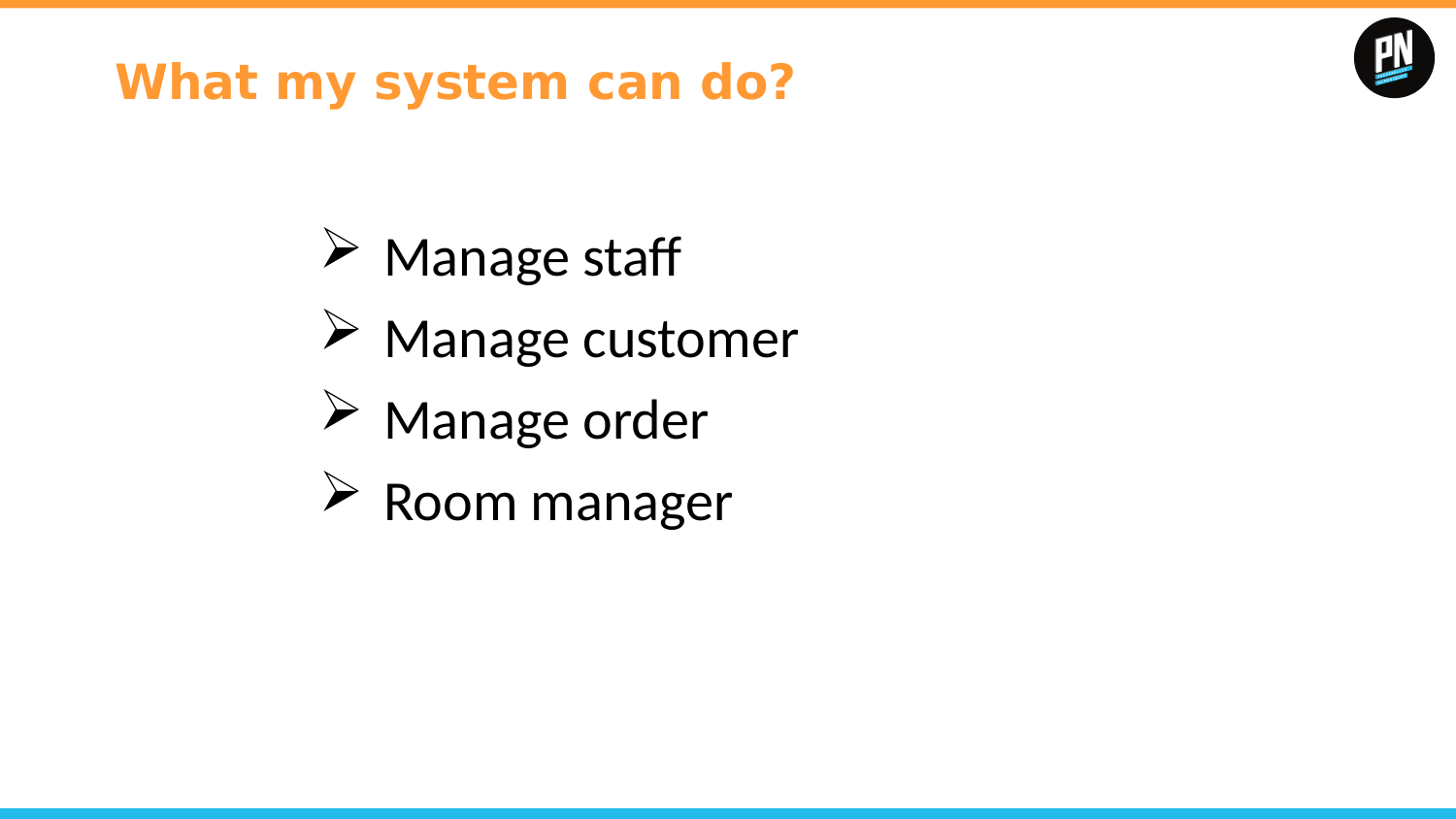

# What my system can do?
Manage staff
Manage customer
Manage order
Room manager